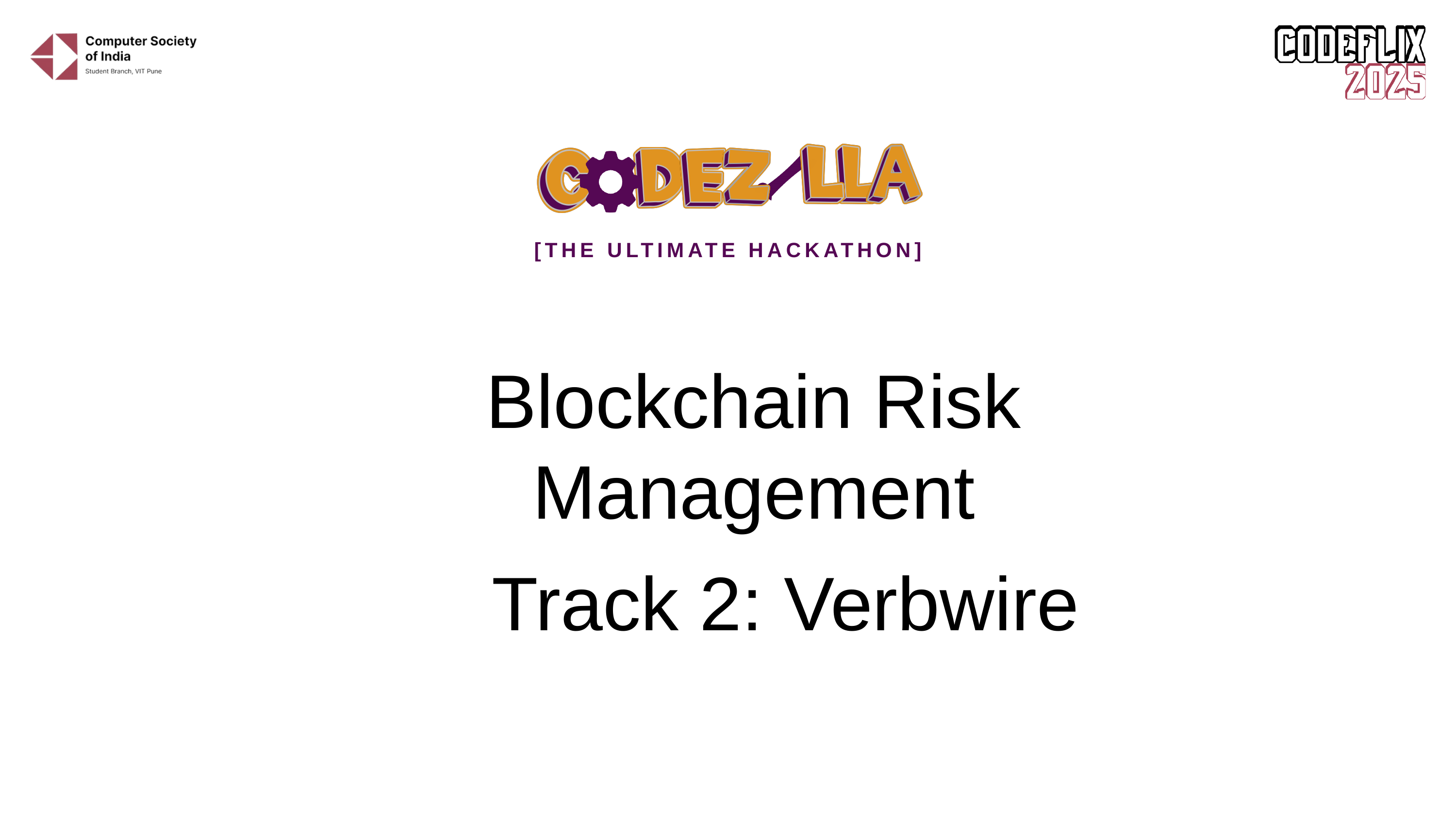

[THE ULTIMATE HACKATHON]
Blockchain Risk Management
Track 2: Verbwire